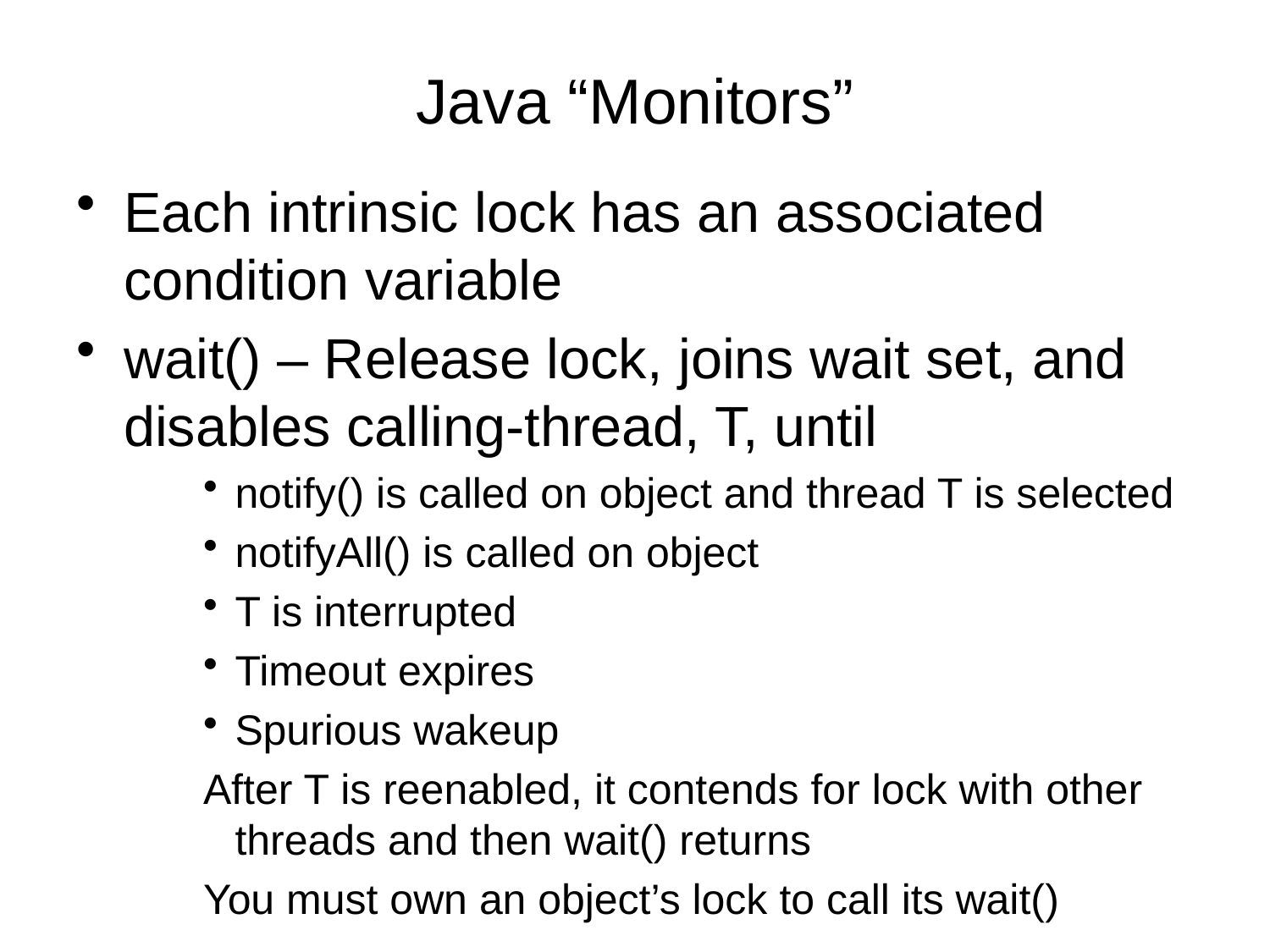

# Java “Monitors”
Each intrinsic lock has an associated condition variable
wait() – Release lock, joins wait set, and disables calling-thread, T, until
notify() is called on object and thread T is selected
notifyAll() is called on object
T is interrupted
Timeout expires
Spurious wakeup
After T is reenabled, it contends for lock with other threads and then wait() returns
You must own an object’s lock to call its wait()